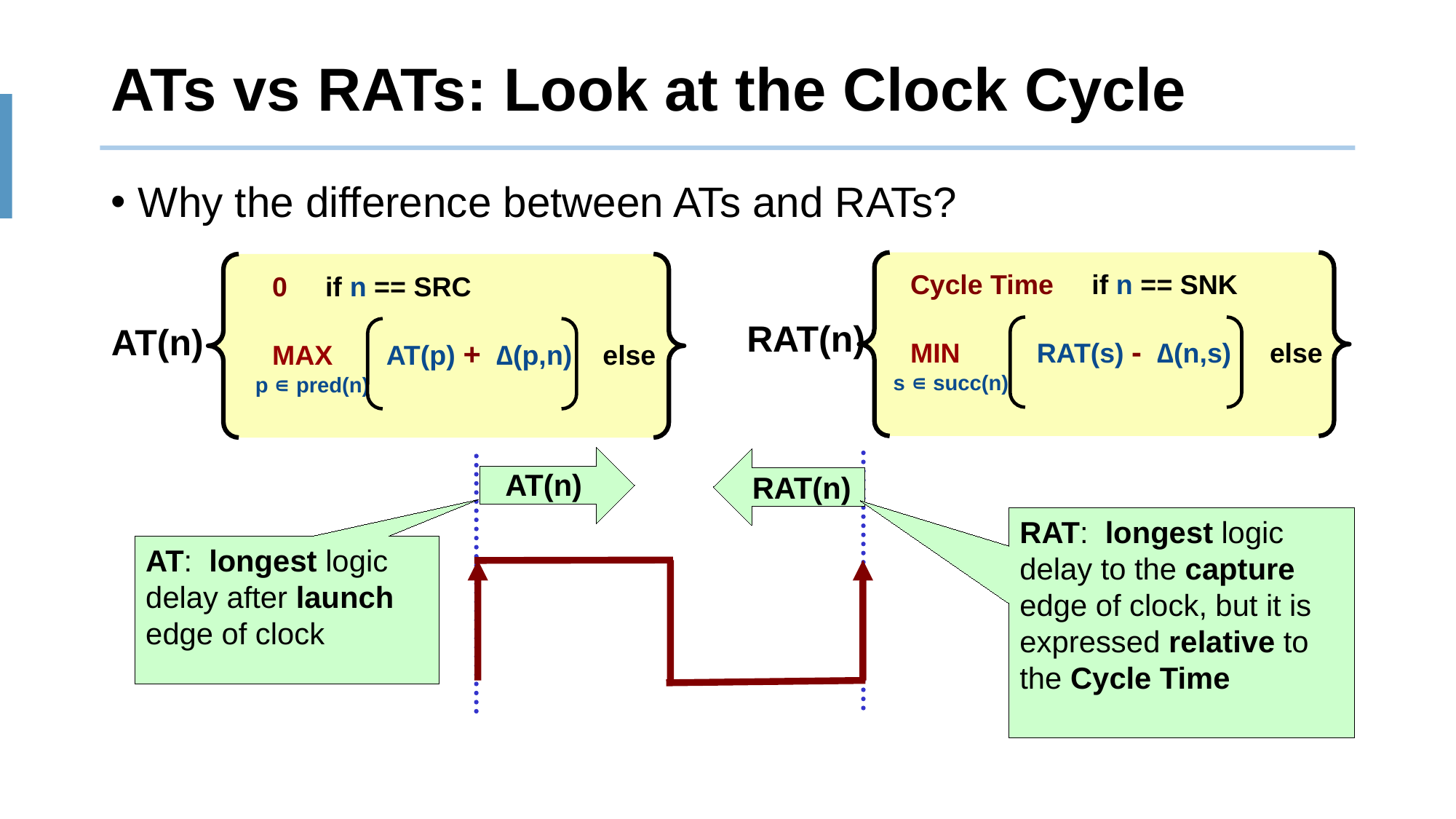

# ATs vs RATs: Look at the Clock Cycle
Why the difference between ATs and RATs?

   Cycle Time     if n == SNK

   MIN          RAT(s) -  ∆(n,s)     else
 s ∊ succ(n)
   0     if n == SRC

   MAX       AT(p) +  ∆(p,n)    else
 p ∊ pred(n)
RAT(n)
AT(n)

AT(n)
AT:  longest logic delay after launch edge of clock

RAT(n)
RAT:  longest logic delay to the capture edge of clock, but it is
expressed relative to
the Cycle Time